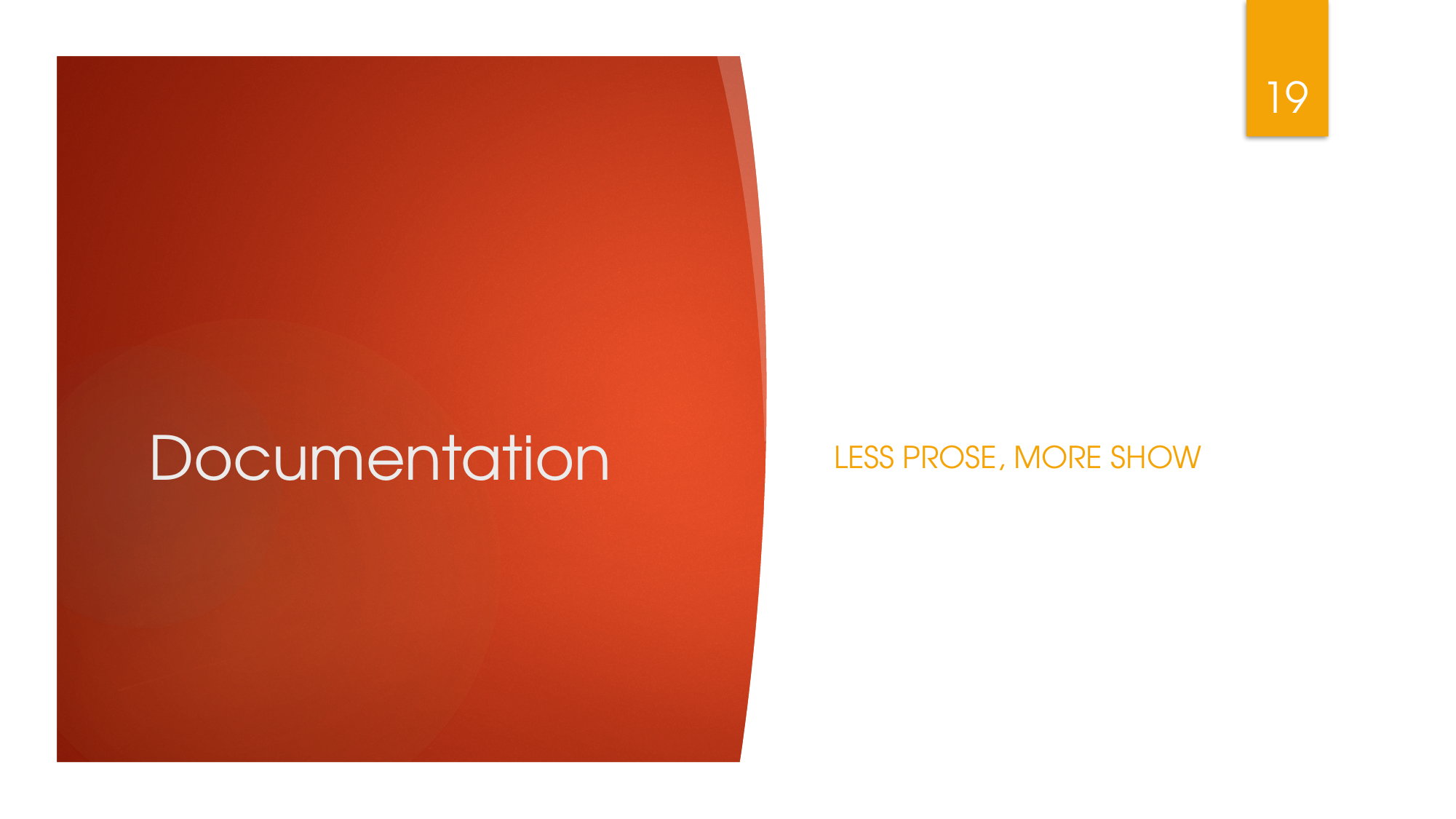

19
# Documentation
Less Prose, More Show